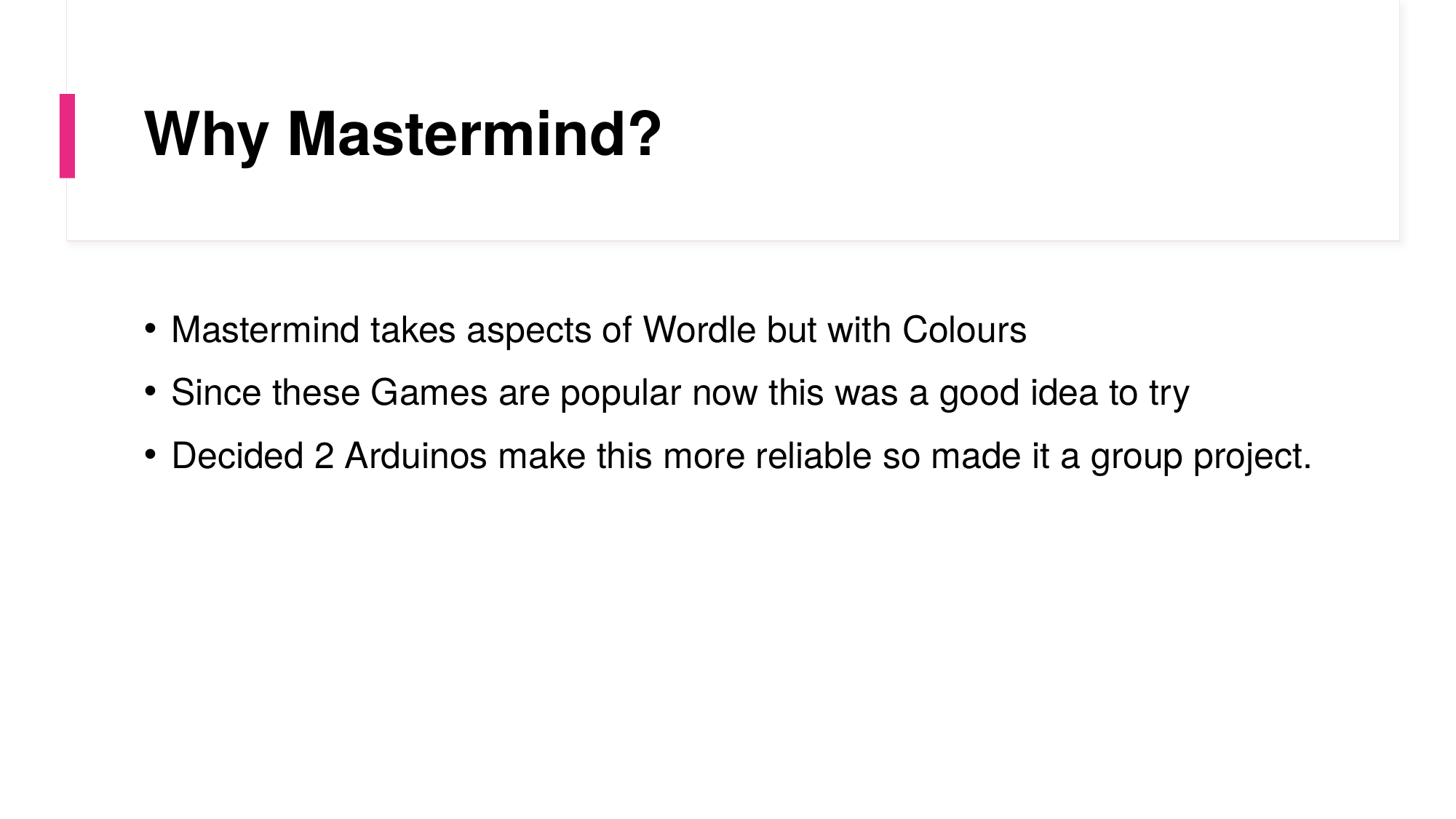

# Why Mastermind?
Mastermind takes aspects of Wordle but with Colours
Since these Games are popular now this was a good idea to try
Decided 2 Arduinos make this more reliable so made it a group project.